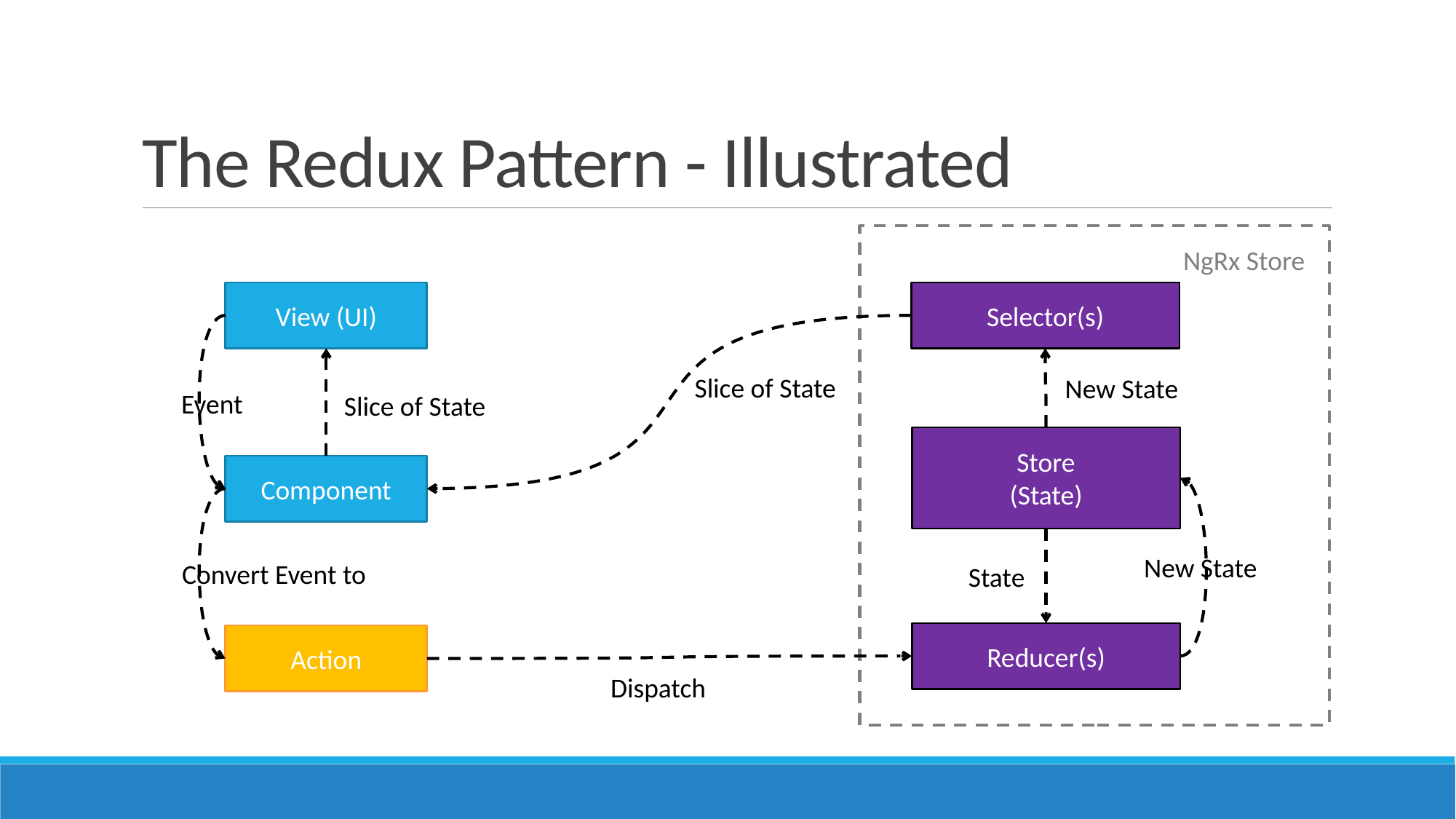

# The Redux Pattern - Illustrated

NgRx Store
View (UI)
Selector(s)
Slice of State
New State
Event
Slice of State
Store
(State)
Component
New State
Convert Event to
State
Reducer(s)
Action
Dispatch